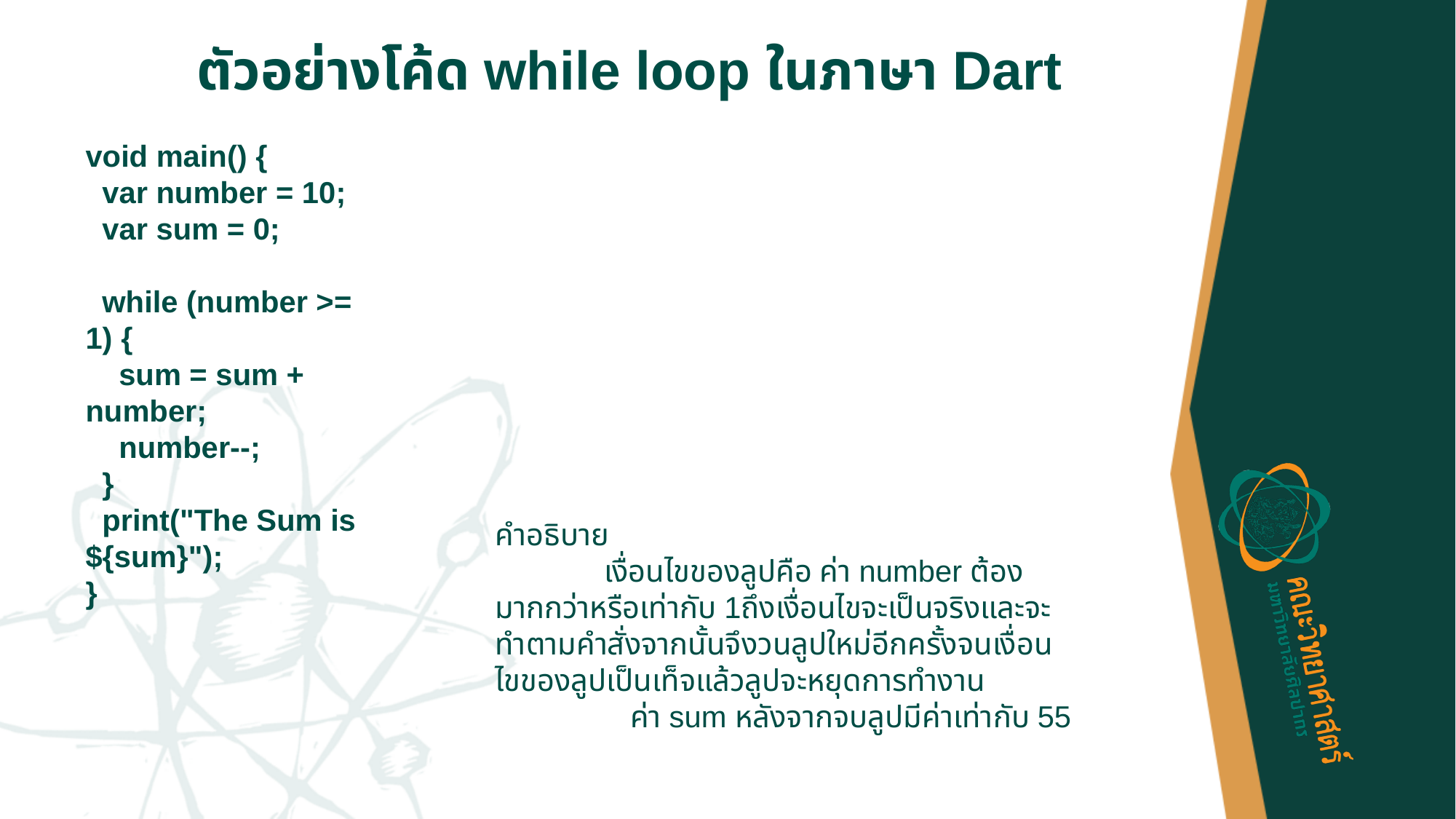

# ตัวอย่างโค้ด while loop ในภาษา Dart
void main() {
  var number = 10;
  var sum = 0;

  while (number >= 1) {
    sum = sum + number;
    number--;
  }
  print("The Sum is ${sum}");
}
คำอธิบาย
	เงื่อนไขของลูปคือ ค่า number ต้องมากกว่าหรือเท่ากับ 1ถึงเงื่อนไขจะเป็นจริงและจะทำตามคำสั่งจากนั้นจึงวนลูปใหม่อีกครั้งจนเงื่อนไขของลูปเป็นเท็จแล้วลูปจะหยุดการทำงาน
ค่า sum หลังจากจบลูปมีค่าเท่ากับ 55